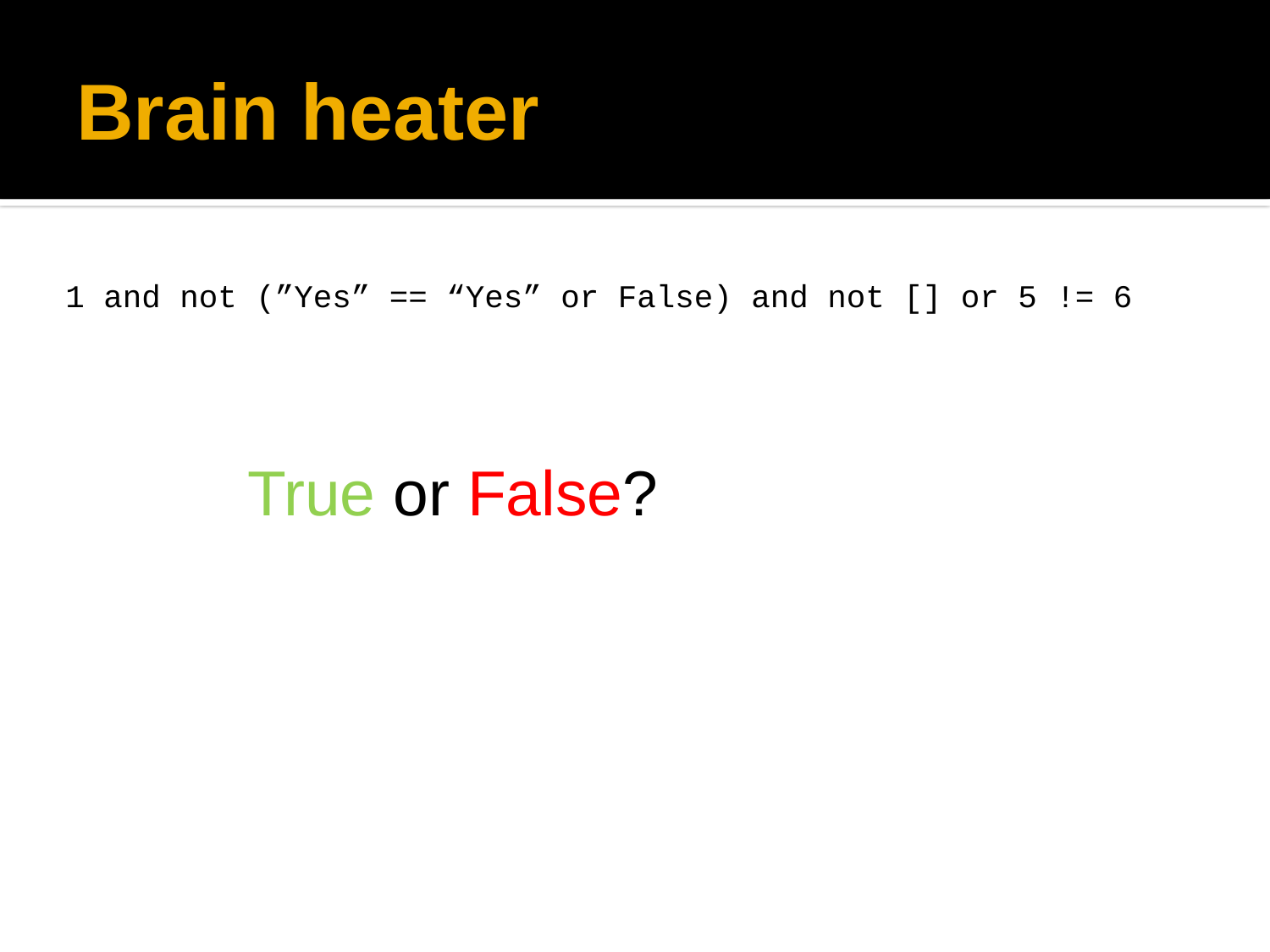

# Brain heater
1 and not (”Yes” == “Yes” or False) and not [] or 5 != 6
True or False?